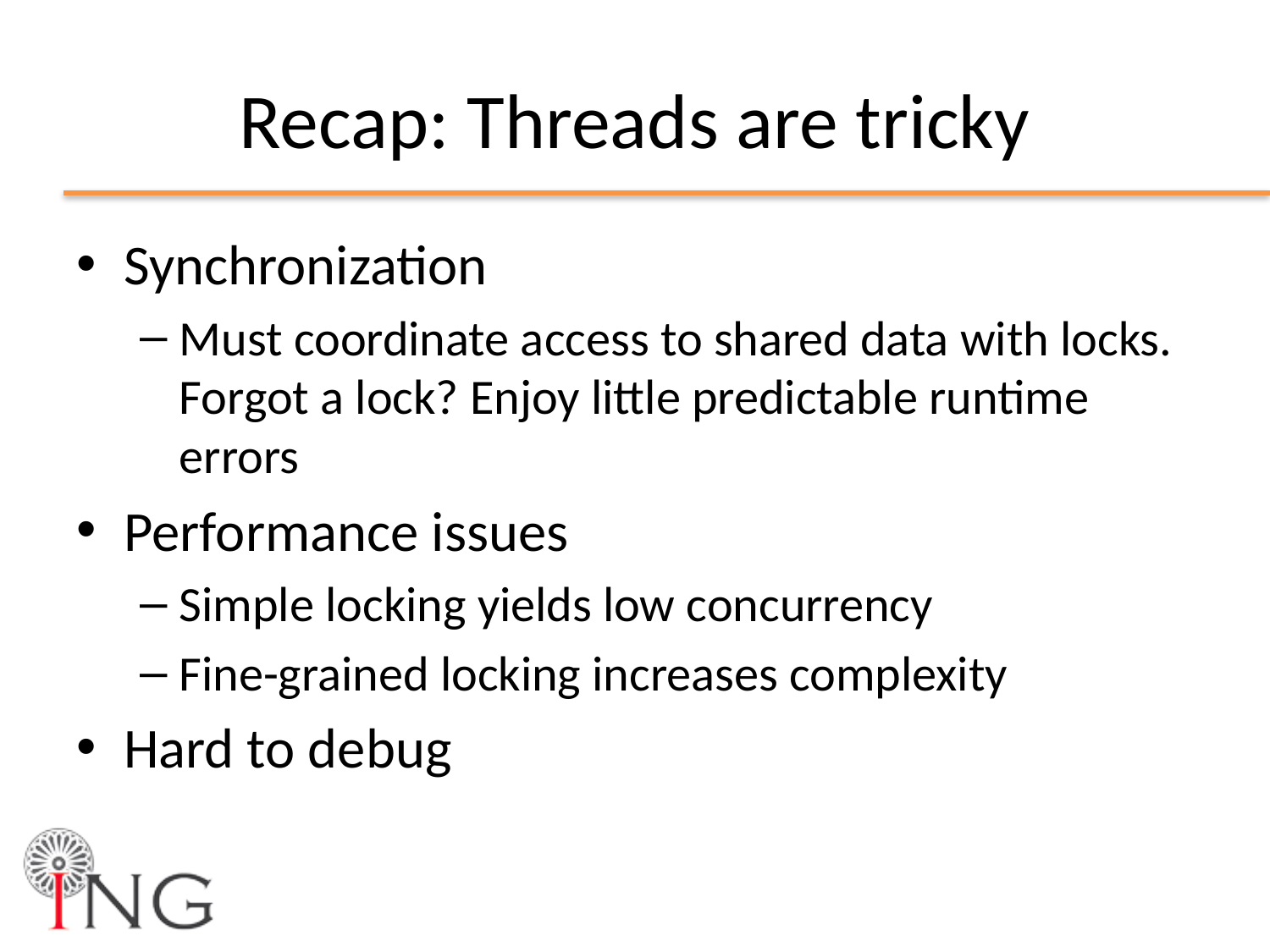

# Recap: Threads are tricky
Synchronization
Must coordinate access to shared data with locks. Forgot a lock? Enjoy little predictable runtime errors
Performance issues
Simple locking yields low concurrency
Fine-grained locking increases complexity
Hard to debug